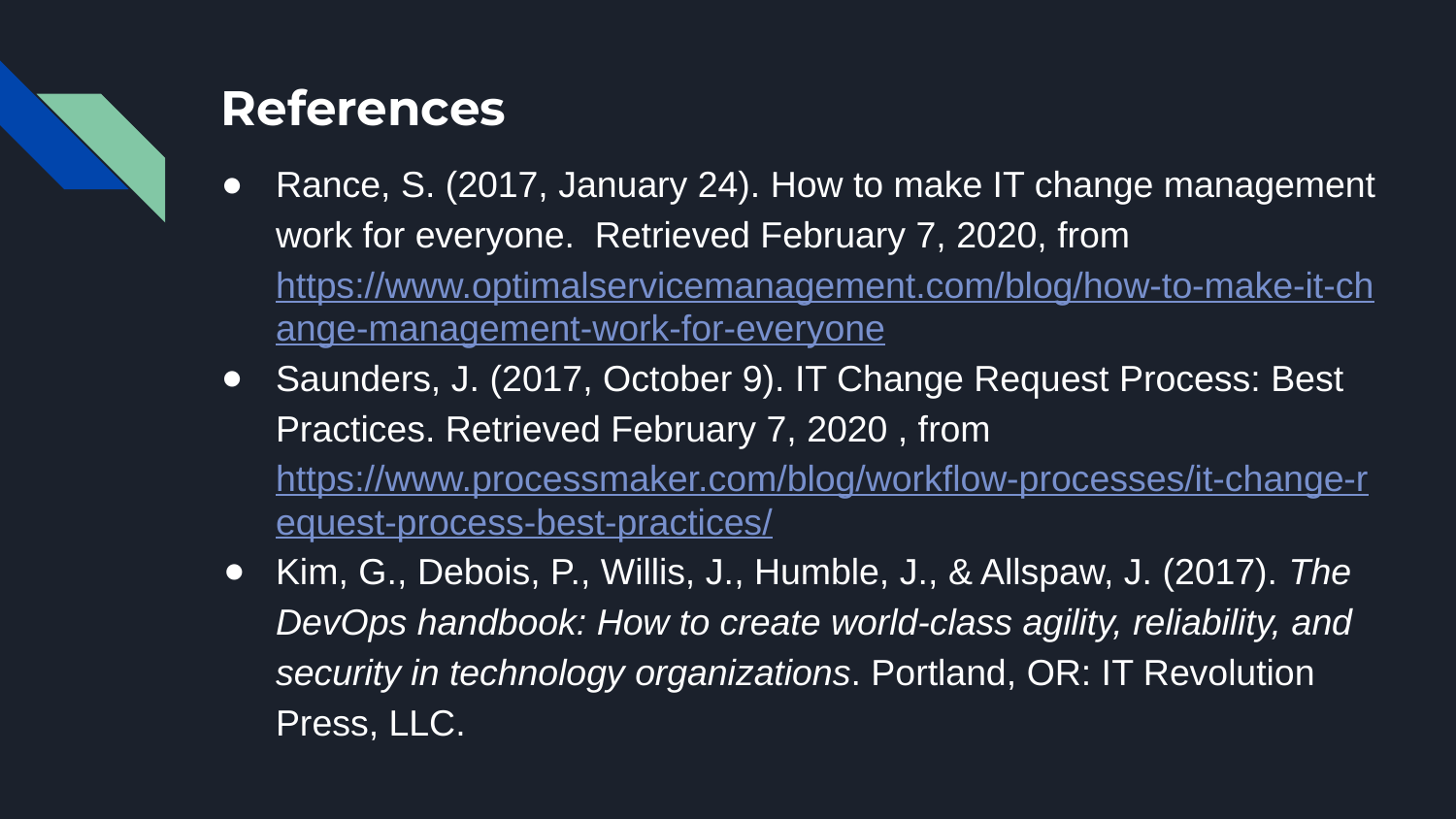

# References
Rance, S. (2017, January 24). How to make IT change management work for everyone.  Retrieved February 7, 2020, from https://www.optimalservicemanagement.com/blog/how-to-make-it-change-management-work-for-everyone
Saunders, J. (2017, October 9). IT Change Request Process: Best Practices. Retrieved February 7, 2020 , from https://www.processmaker.com/blog/workflow-processes/it-change-request-process-best-practices/
Kim, G., Debois, P., Willis, J., Humble, J., & Allspaw, J. (2017). The DevOps handbook: How to create world-class agility, reliability, and security in technology organizations. Portland, OR: IT Revolution Press, LLC.